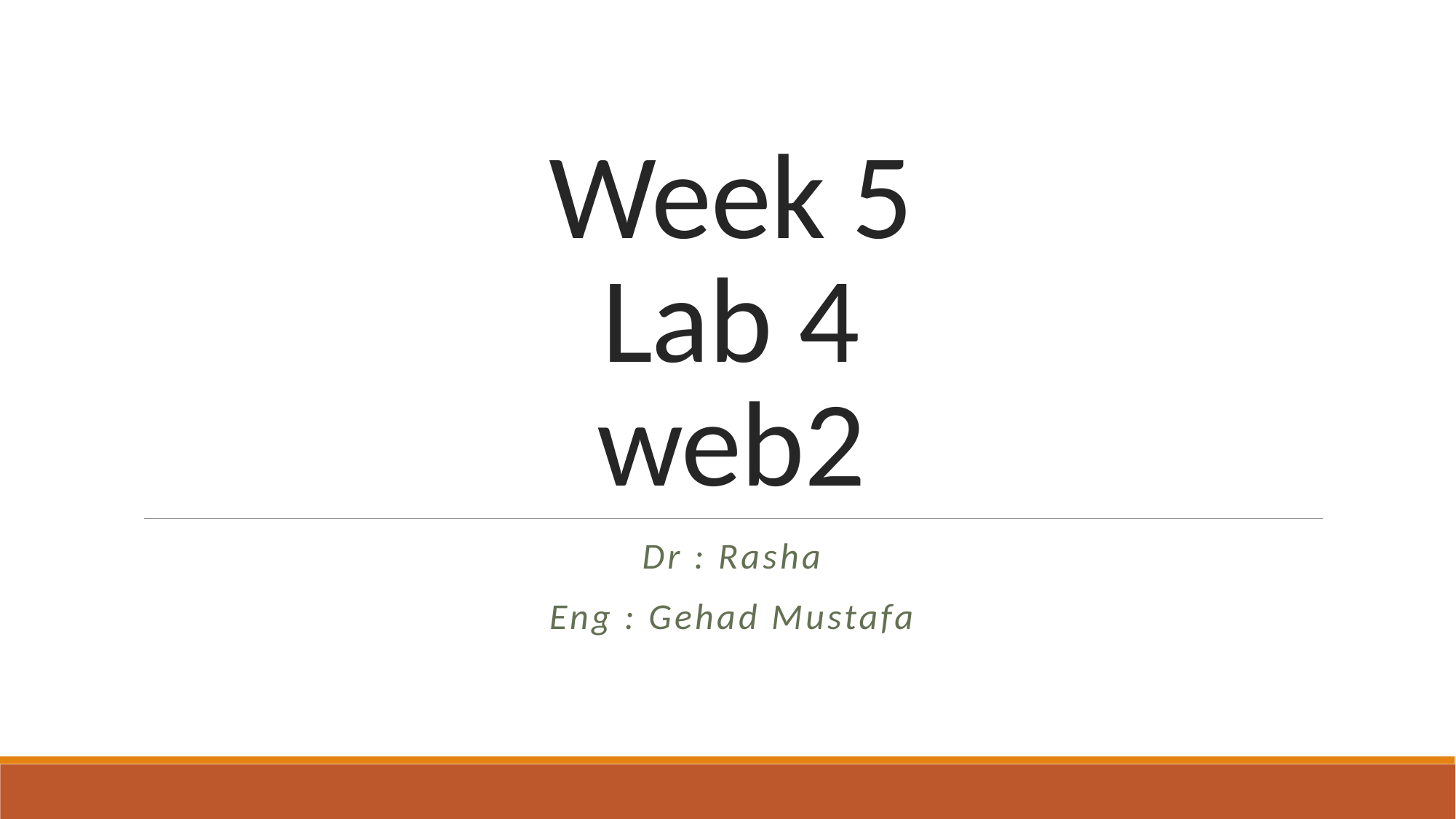

# Week 5 Lab 4 web2
Dr : Rasha
Eng : Gehad Mustafa